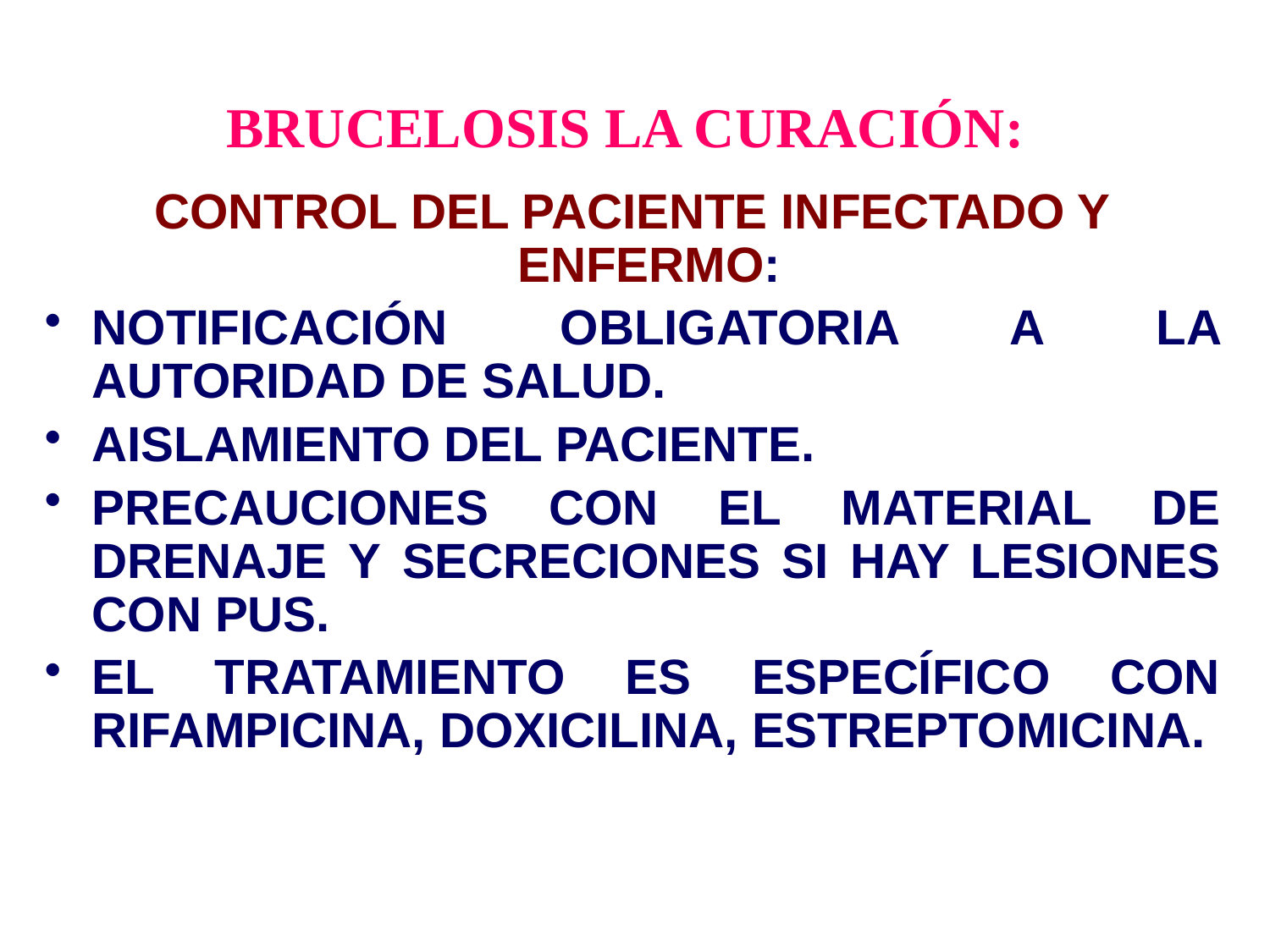

# BRUCELOSIS LA CURACIÓN:
CONTROL DEL PACIENTE INFECTADO Y ENFERMO:
NOTIFICACIÓN OBLIGATORIA A LA AUTORIDAD DE SALUD.
AISLAMIENTO DEL PACIENTE.
PRECAUCIONES CON EL MATERIAL DE DRENAJE Y SECRECIONES SI HAY LESIONES CON PUS.
EL TRATAMIENTO ES ESPECÍFICO CON RIFAMPICINA, DOXICILINA, ESTREPTOMICINA.